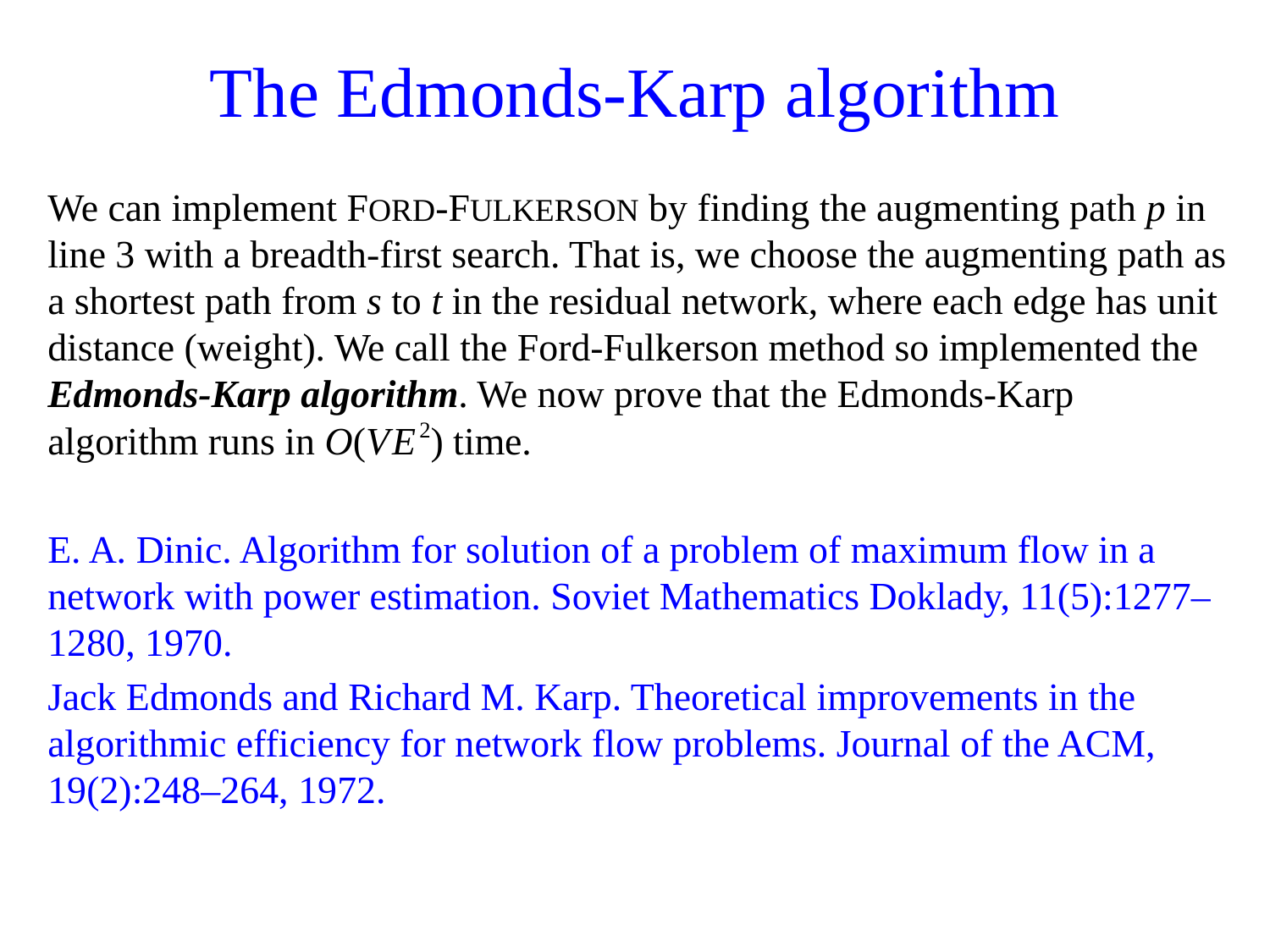

# The Edmonds-Karp algorithm
We can implement FORD-FULKERSON by finding the augmenting path p in line 3 with a breadth-first search. That is, we choose the augmenting path as a shortest path from s to t in the residual network, where each edge has unit distance (weight). We call the Ford-Fulkerson method so implemented the Edmonds-Karp algorithm. We now prove that the Edmonds-Karp algorithm runs in O(VE2) time.

E. A. Dinic. Algorithm for solution of a problem of maximum flow in a network with power estimation. Soviet Mathematics Doklady, 11(5):1277–1280, 1970.
Jack Edmonds and Richard M. Karp. Theoretical improvements in the algorithmic efficiency for network flow problems. Journal of the ACM, 19(2):248–264, 1972.